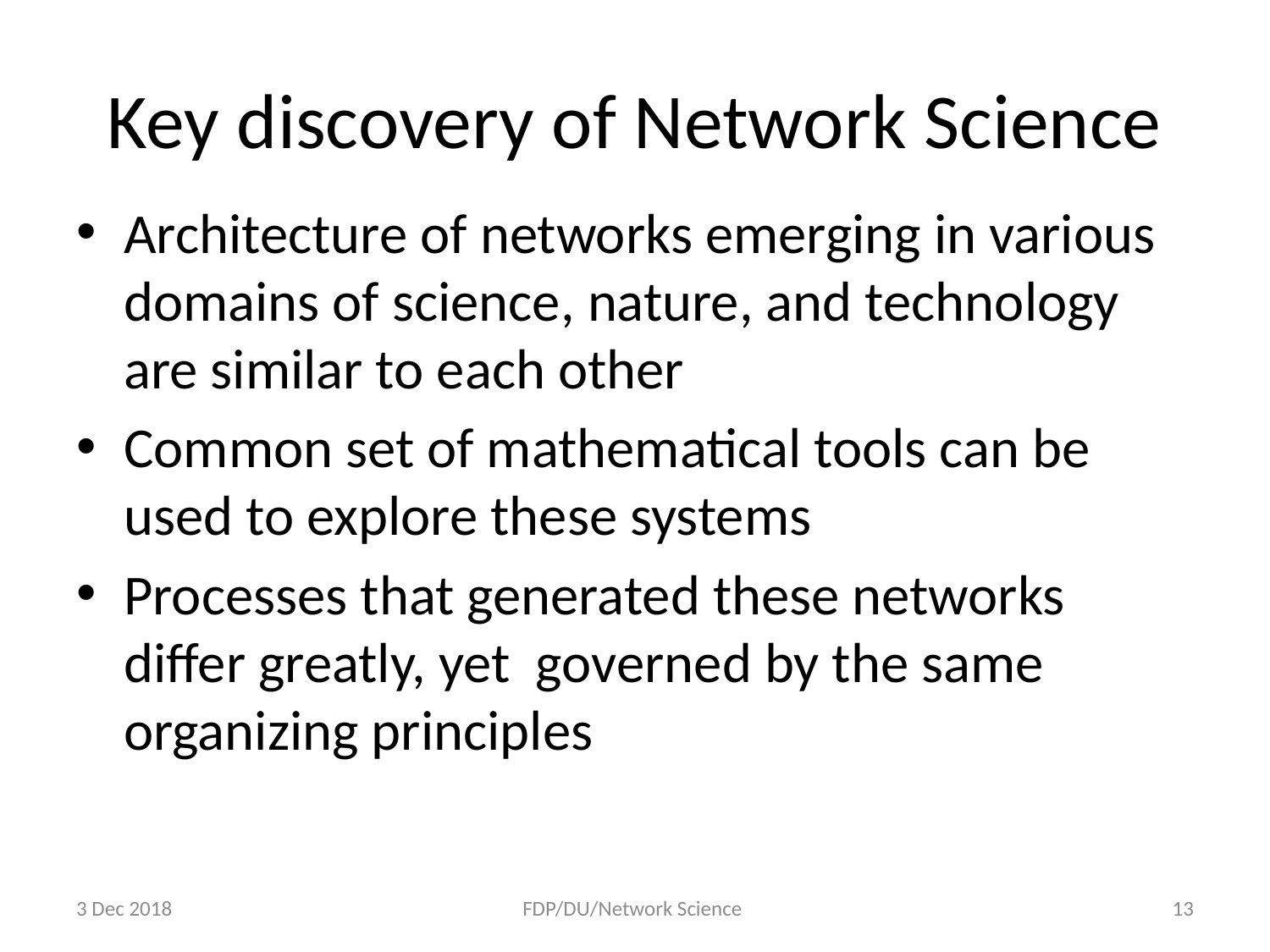

# Key discovery of Network Science
Architecture of networks emerging in various domains of science, nature, and technology are similar to each other
Common set of mathematical tools can be used to explore these systems
Processes that generated these networks differ greatly, yet  governed by the same organizing principles
3 Dec 2018
FDP/DU/Network Science
13